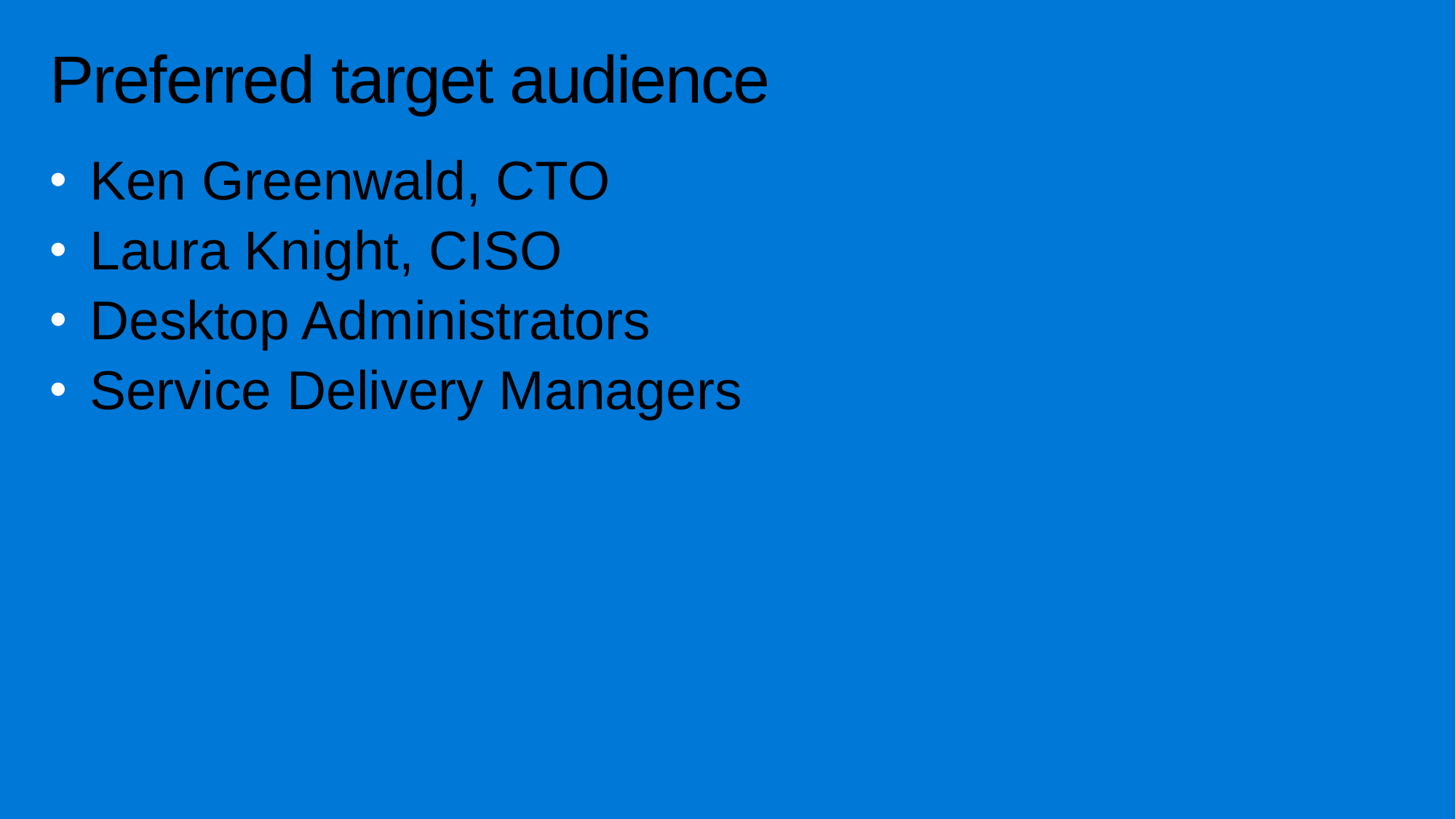

# Preferred target audience
Ken Greenwald, CTO
Laura Knight, CISO
Desktop Administrators
Service Delivery Managers